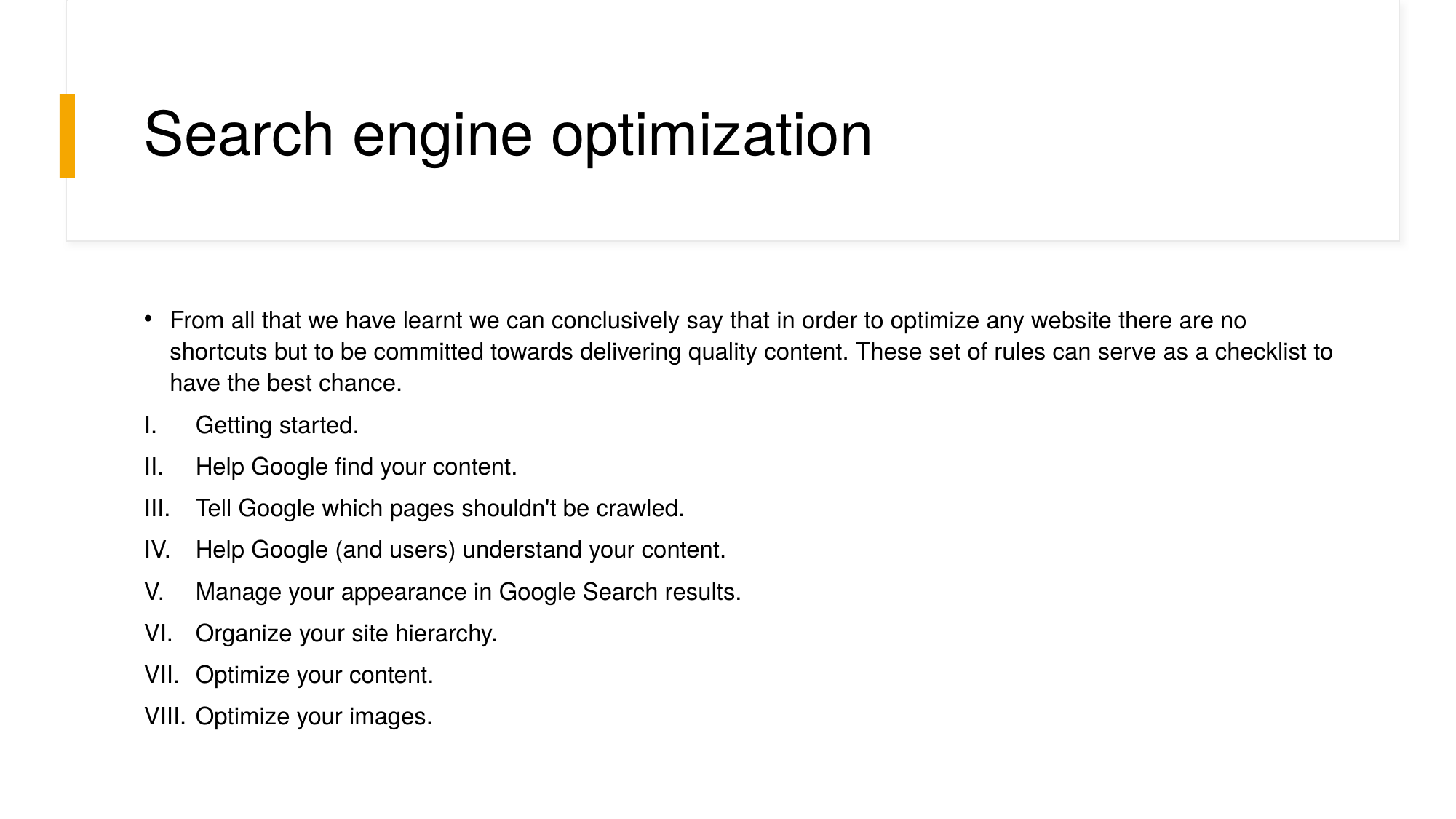

# Search engine optimization
From all that we have learnt we can conclusively say that in order to optimize any website there are no shortcuts but to be committed towards delivering quality content. These set of rules can serve as a checklist to have the best chance.
Getting started.
Help Google find your content.
Tell Google which pages shouldn't be crawled.
Help Google (and users) understand your content.
Manage your appearance in Google Search results.
Organize your site hierarchy.
Optimize your content.
Optimize your images.